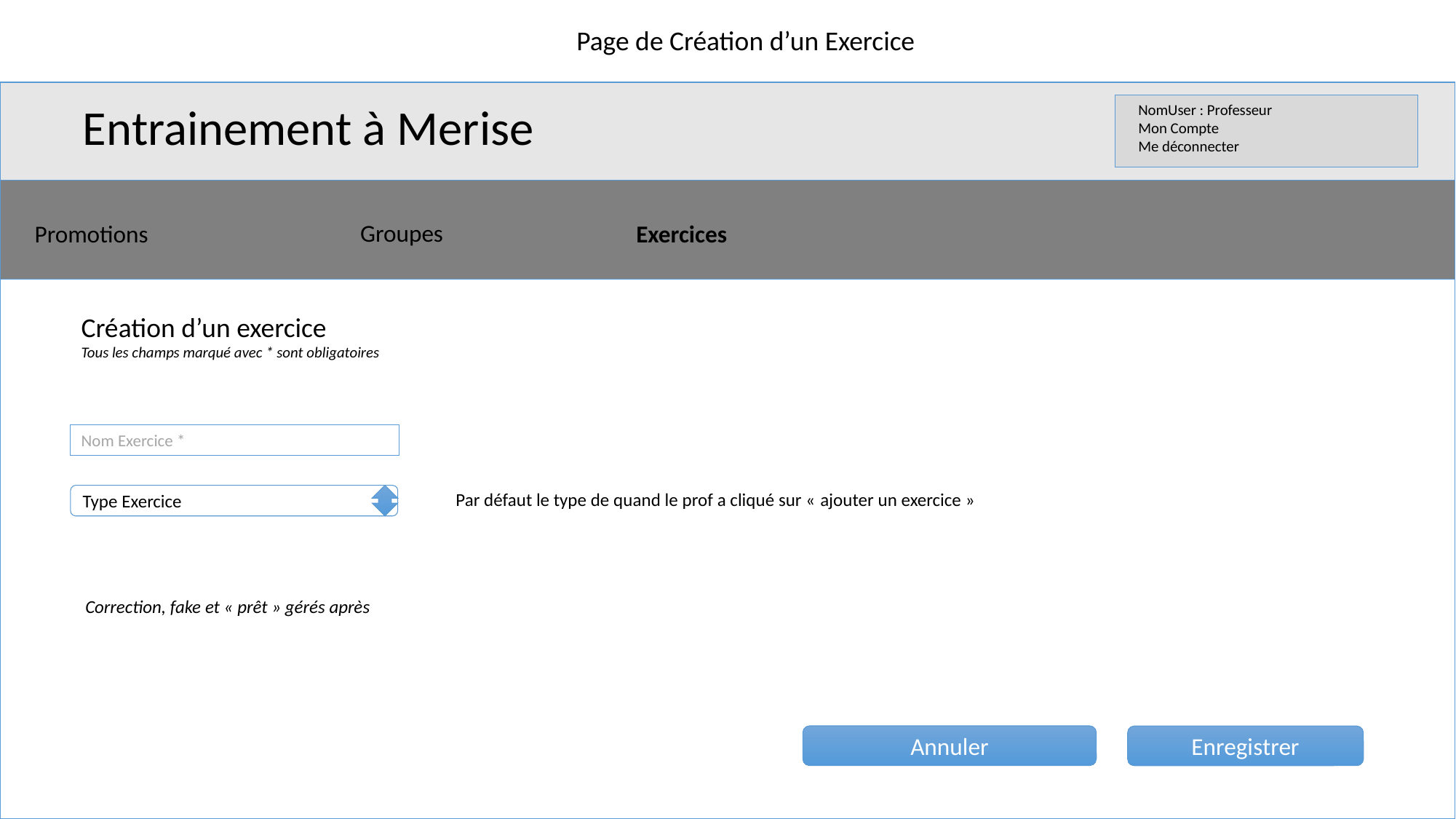

Page de Création d’un Exercice

Entrainement à Merise
NomUser : Professeur
Mon Compte
Me déconnecter

Groupes
Promotions
Exercices

Création d’un exercice
Tous les champs marqué avec * sont obligatoires
Nom Exercice *
Par défaut le type de quand le prof a cliqué sur « ajouter un exercice »
Type Exercice

Correction, fake et « prêt » gérés après
Annuler
Enregistrer